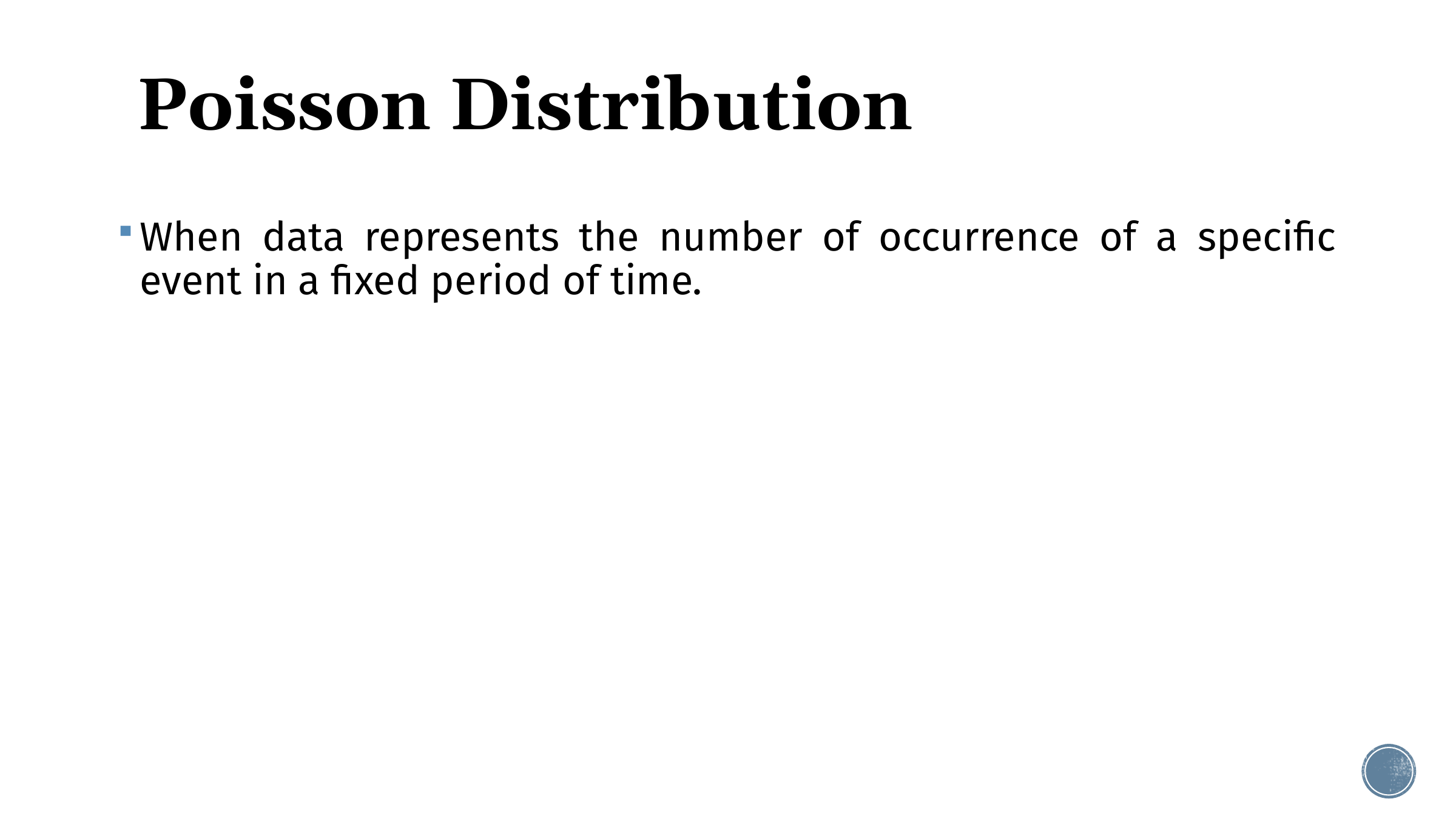

# Poisson Distribution
When data represents the number of occurrence of a specific event in a fixed period of time.